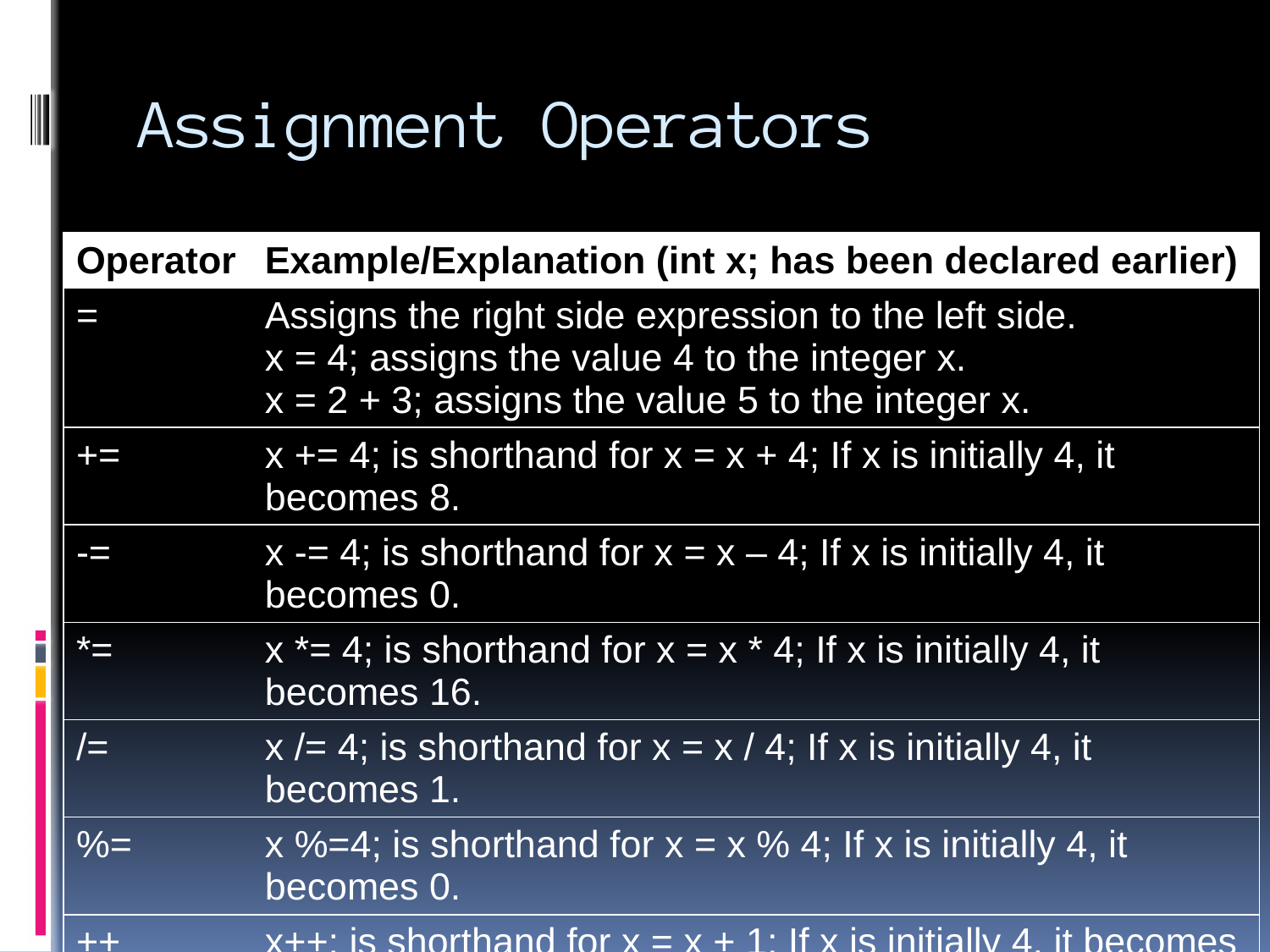

# Assignment Operators
| Operator | Example/Explanation (int x; has been declared earlier) |
| --- | --- |
| = | Assigns the right side expression to the left side. x = 4; assigns the value 4 to the integer x. x = 2 + 3; assigns the value 5 to the integer x. |
| += | x += 4; is shorthand for x = x + 4; If x is initially 4, it becomes 8. |
| -= | x -= 4; is shorthand for x = x – 4; If x is initially 4, it becomes 0. |
| \*= | x \*= 4; is shorthand for x = x \* 4; If x is initially 4, it becomes 16. |
| /= | x /= 4; is shorthand for x = x / 4; If x is initially 4, it becomes 1. |
| %= | x %=4; is shorthand for x = x % 4; If x is initially 4, it becomes 0. |
| ++ | x++; is shorthand for x = x + 1; If x is initially 4, it becomes 5. |
| -- | x--; is shorthand for x = x – 1; If x is initially 4, it becomes 3. |